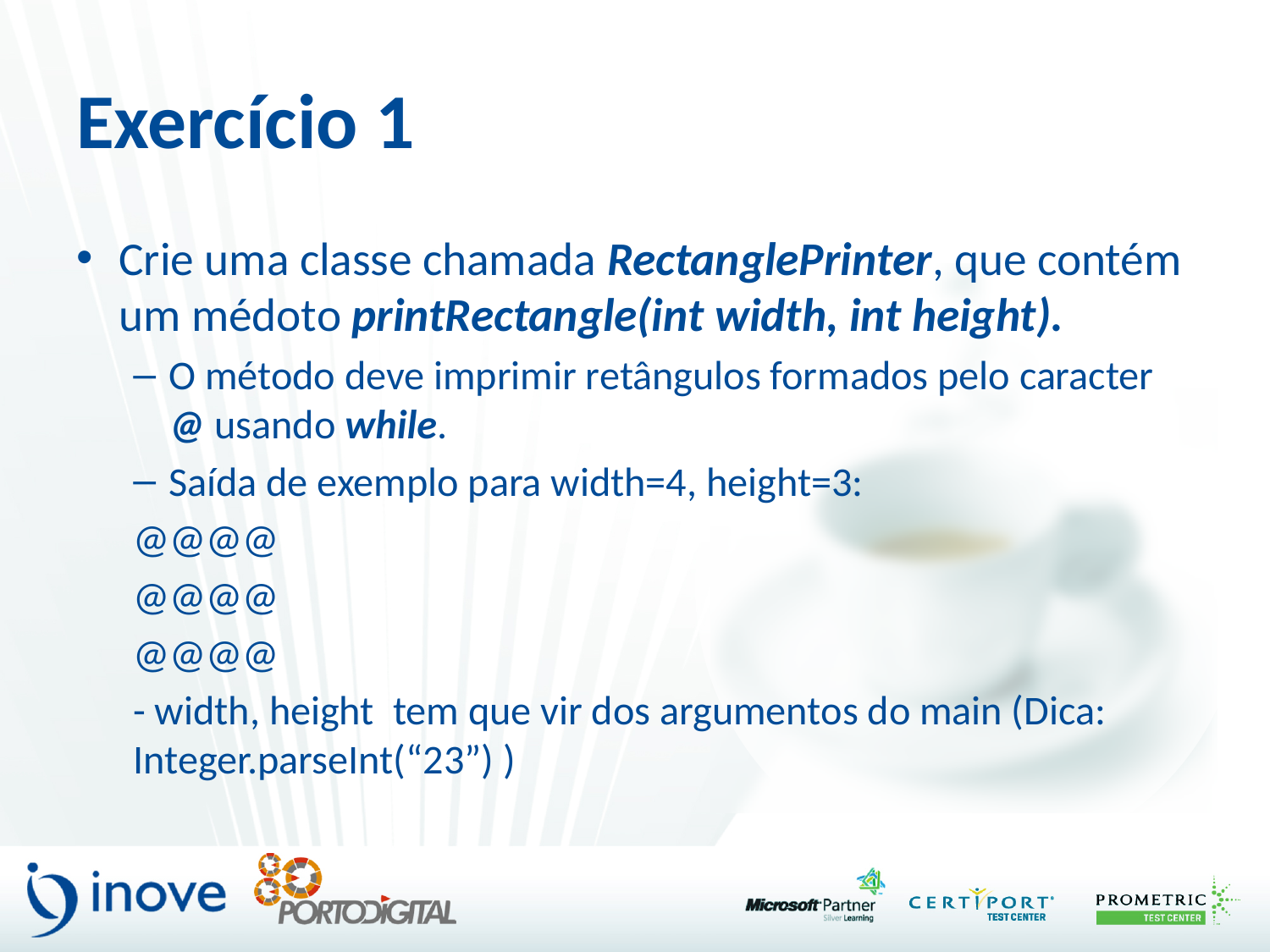

# Exercício 1
Crie uma classe chamada RectanglePrinter, que contém um médoto printRectangle(int width, int height).
O método deve imprimir retângulos formados pelo caracter @ usando while.
Saída de exemplo para width=4, height=3:
@@@@
@@@@
@@@@
- width, height  tem que vir dos argumentos do main (Dica: Integer.parseInt(“23”) )